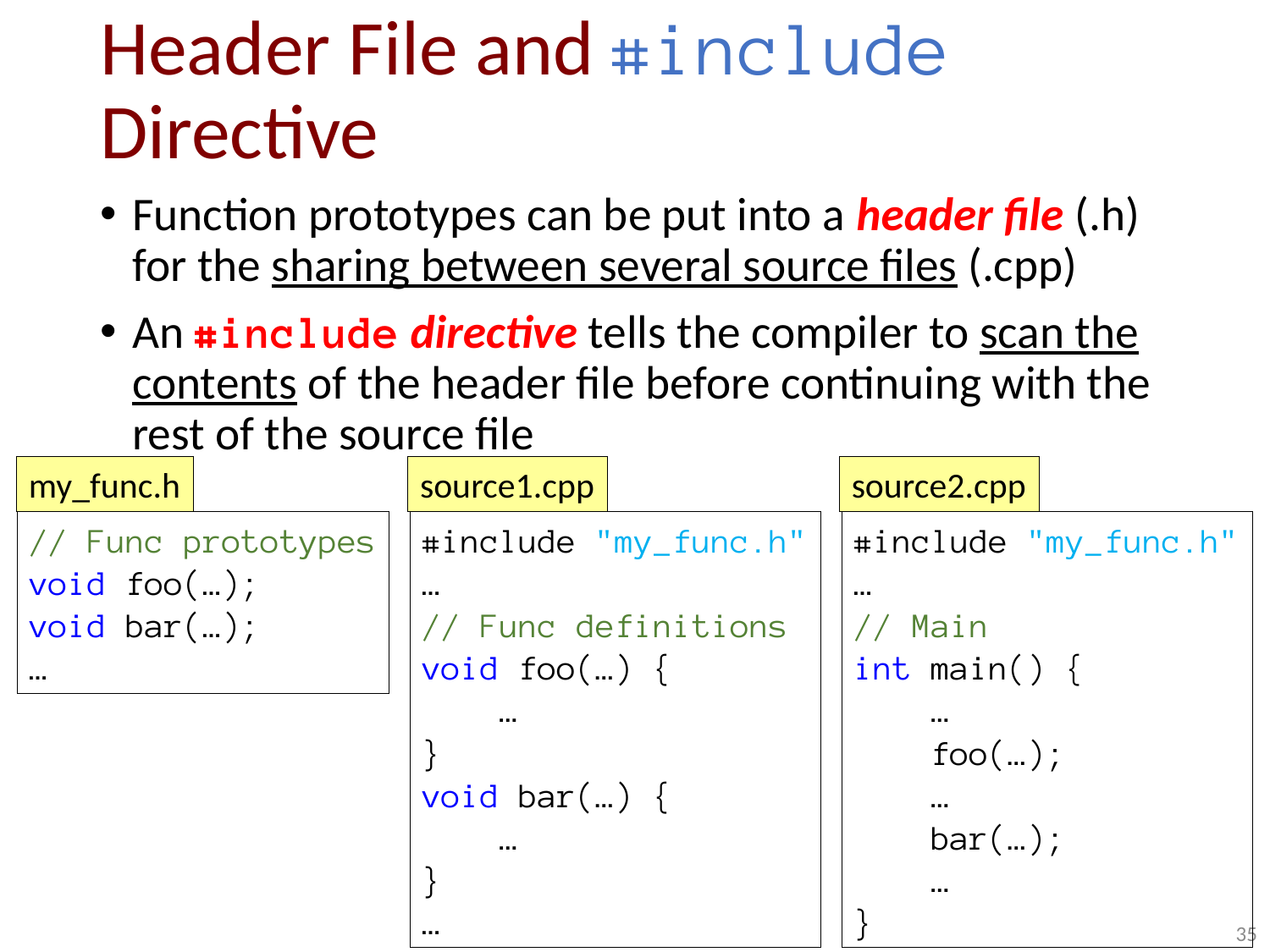

# Header File and #include Directive
Function prototypes can be put into a header file (.h) for the sharing between several source files (.cpp)
An #include directive tells the compiler to scan the contents of the header file before continuing with the rest of the source file
my_func.h
source1.cpp
source2.cpp
// Func prototypes
void foo(…);
void bar(…);
…
#include "my_func.h"
…
// Func definitions
void foo(…) {
    …
}
void bar(…) {
    …
}
…
#include "my_func.h"
…
// Main
int main() {
    …
    foo(…);
    …
    bar(…);
    …
}
35